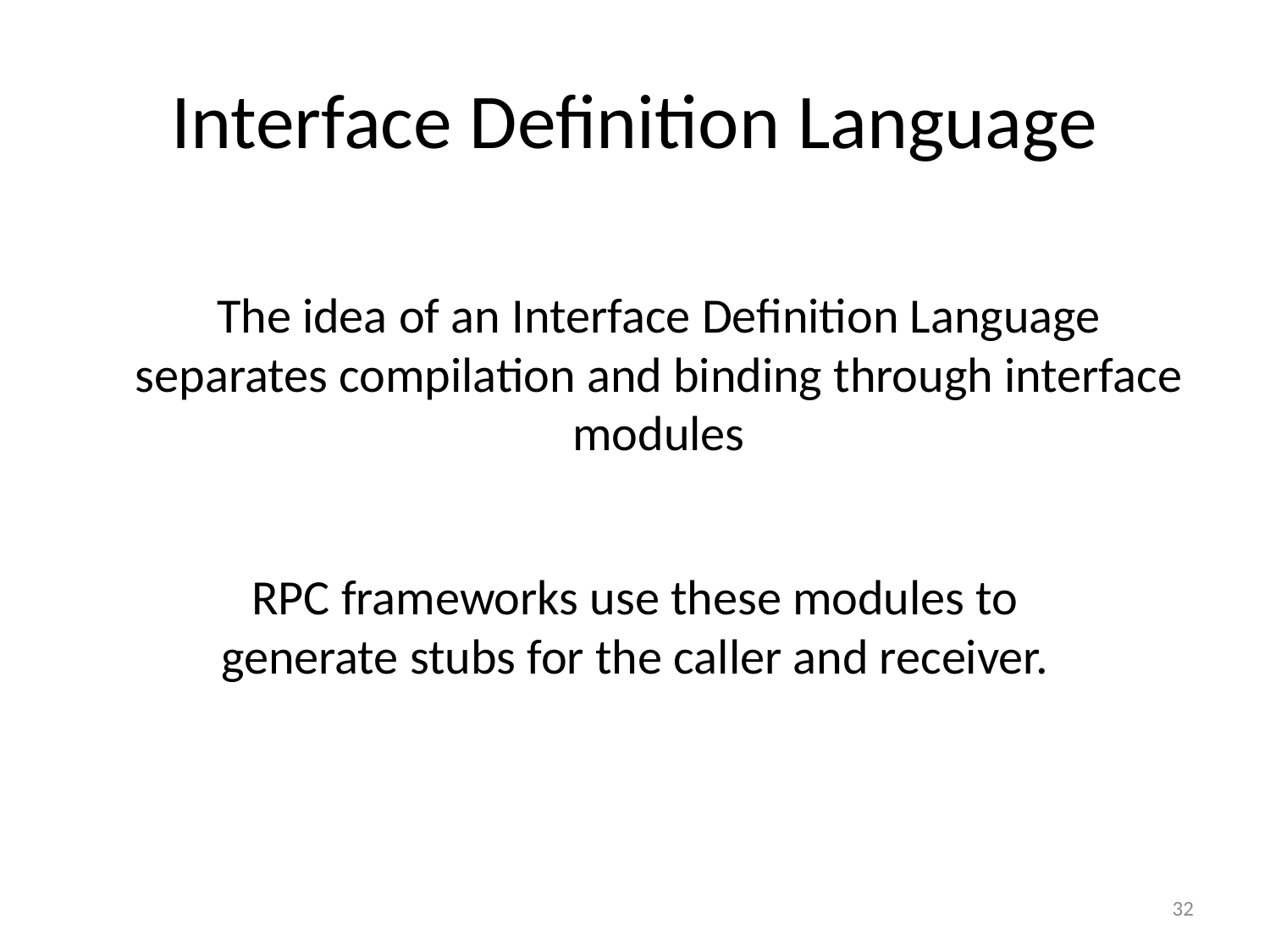

# Interface Definition Language
The idea of an Interface Definition Language separates compilation and binding through interface modules
RPC frameworks use these modules to generate stubs for the caller and receiver.
32